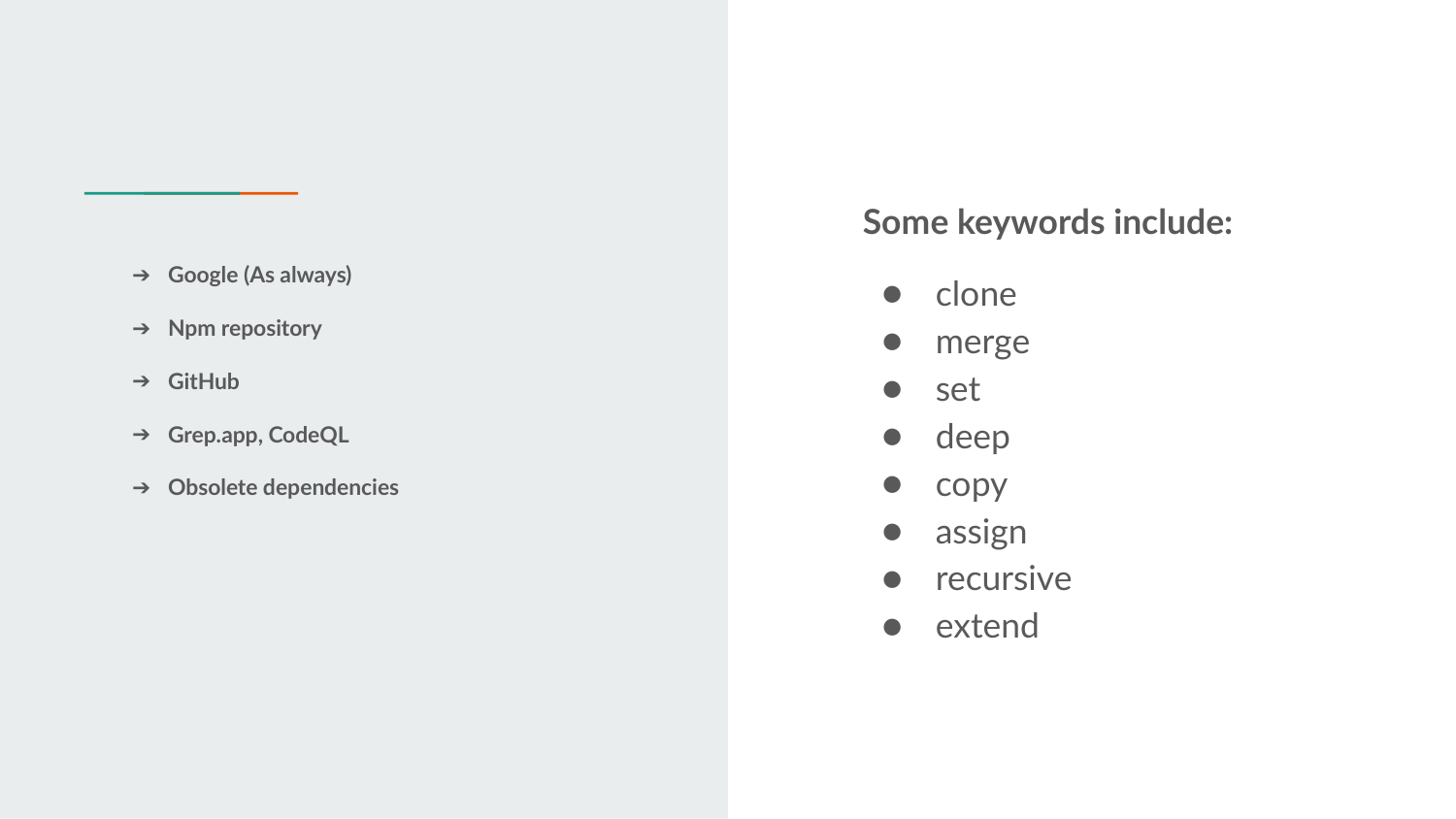

Some keywords include:
clone
merge
set
deep
copy
assign
recursive
extend
# Google (As always)

Npm repository

GitHub

Grep.app, CodeQL

Obsolete dependencies